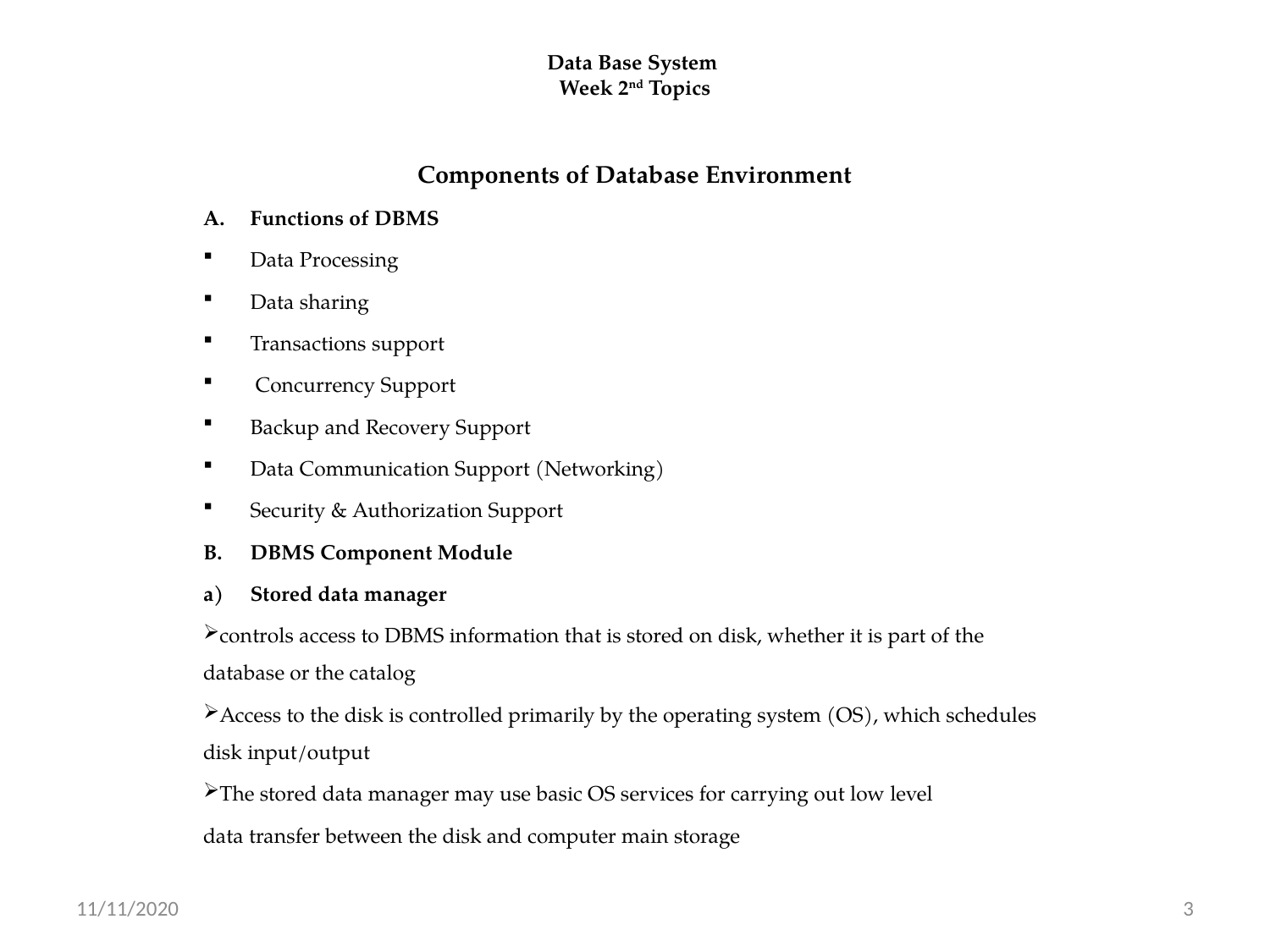

# Data Base System Week 2nd Topics
Components of Database Environment
Functions of DBMS
Data Processing
Data sharing
Transactions support
 Concurrency Support
Backup and Recovery Support
Data Communication Support (Networking)
Security & Authorization Support
DBMS Component Module
Stored data manager
controls access to DBMS information that is stored on disk, whether it is part of the database or the catalog
Access to the disk is controlled primarily by the operating system (OS), which schedules disk input/output
The stored data manager may use basic OS services for carrying out low level
data transfer between the disk and computer main storage
11/11/2020
3